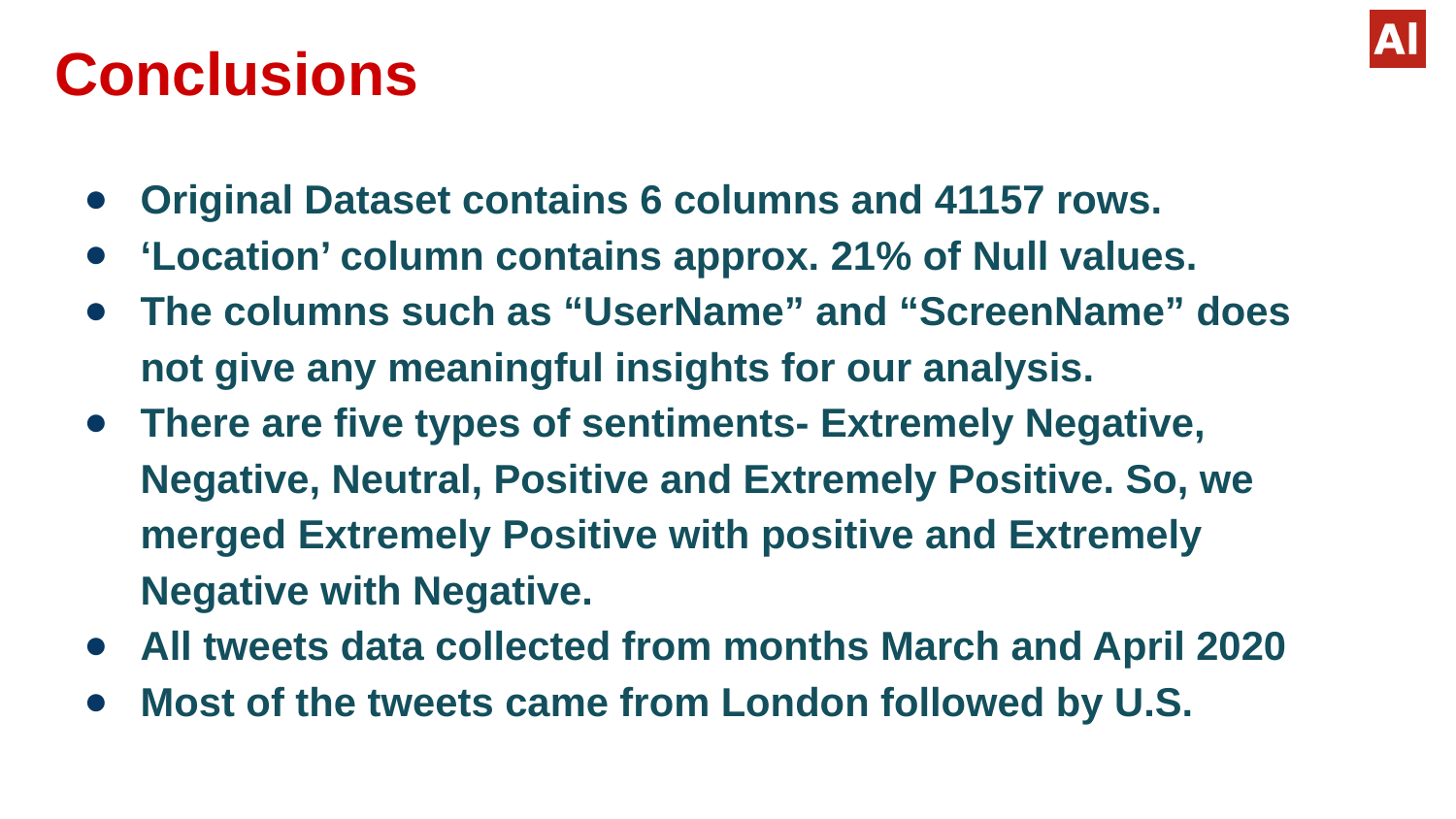

# Conclusions
Original Dataset contains 6 columns and 41157 rows.
‘Location’ column contains approx. 21% of Null values.
The columns such as “UserName” and “ScreenName” does not give any meaningful insights for our analysis.
There are five types of sentiments- Extremely Negative, Negative, Neutral, Positive and Extremely Positive. So, we merged Extremely Positive with positive and Extremely Negative with Negative.
All tweets data collected from months March and April 2020
Most of the tweets came from London followed by U.S.